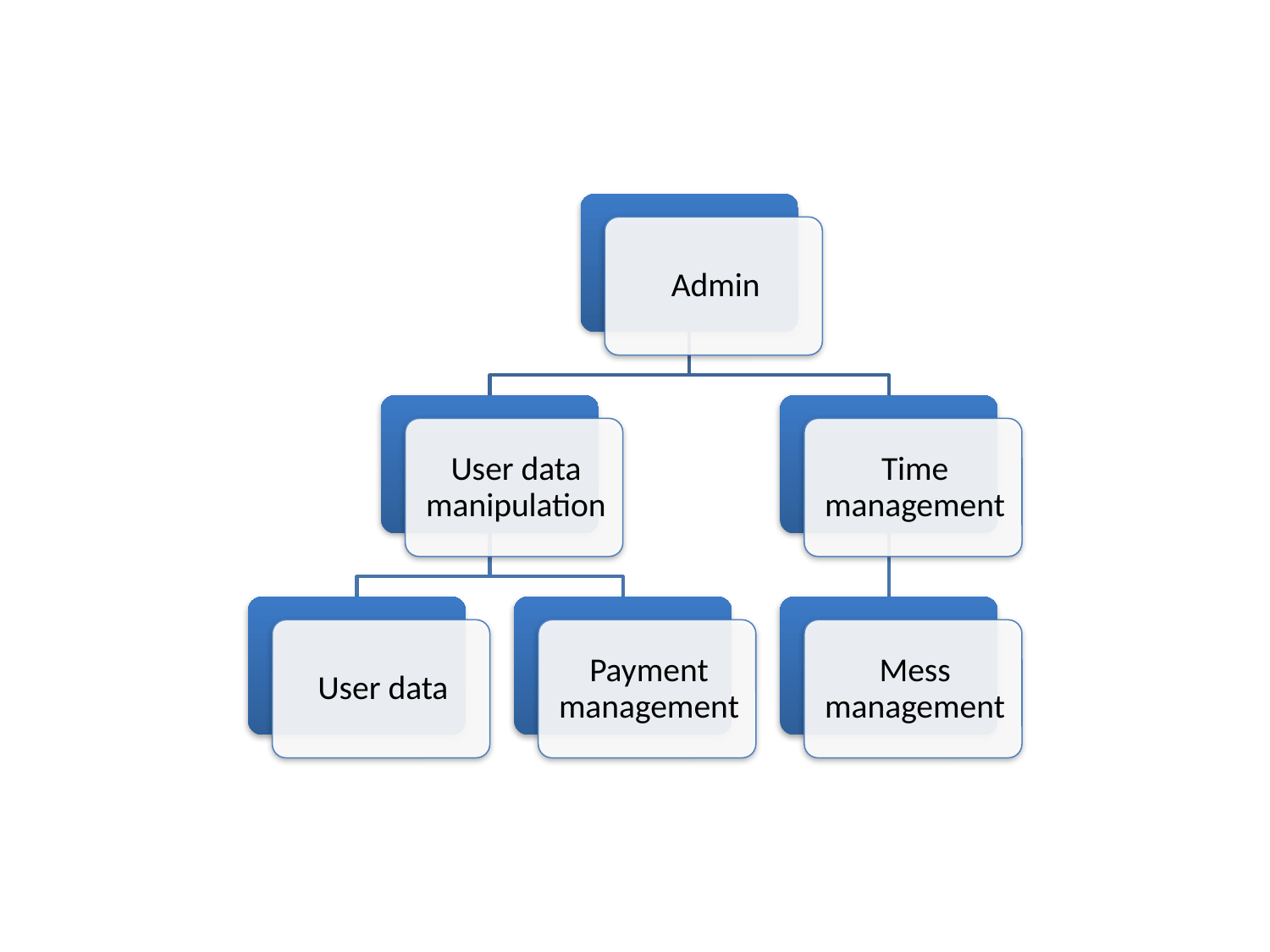

Admin
User data manipulation
User data
Payment management
Time management
Mess management